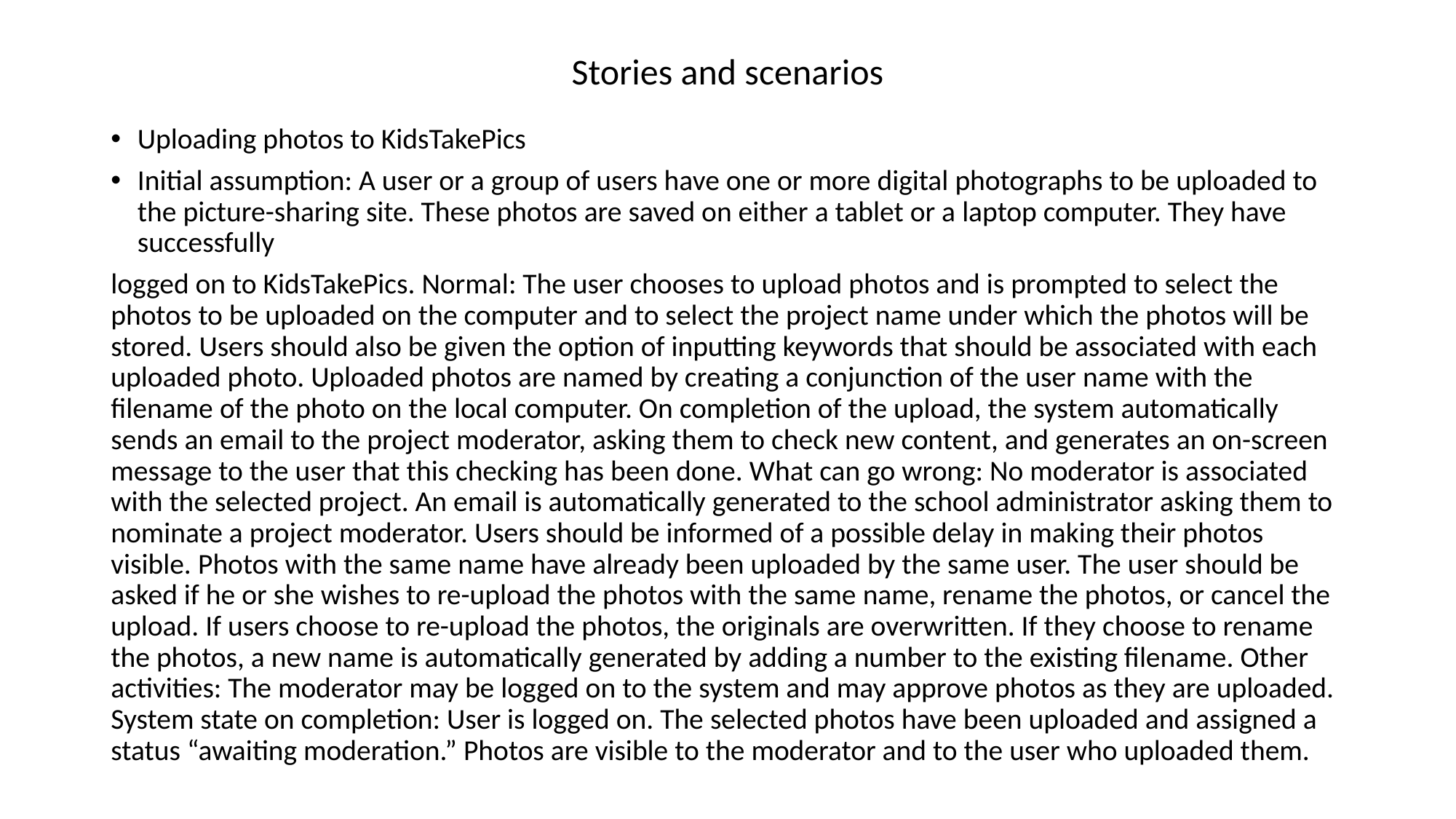

# Stories and scenarios
Uploading photos to KidsTakePics
Initial assumption: A user or a group of users have one or more digital photographs to be uploaded to the picture-sharing site. These photos are saved on either a tablet or a laptop computer. They have successfully
logged on to KidsTakePics. Normal: The user chooses to upload photos and is prompted to select the photos to be uploaded on the computer and to select the project name under which the photos will be stored. Users should also be given the option of inputting keywords that should be associated with each uploaded photo. Uploaded photos are named by creating a conjunction of the user name with the filename of the photo on the local computer. On completion of the upload, the system automatically sends an email to the project moderator, asking them to check new content, and generates an on-screen message to the user that this checking has been done. What can go wrong: No moderator is associated with the selected project. An email is automatically generated to the school administrator asking them to nominate a project moderator. Users should be informed of a possible delay in making their photos visible. Photos with the same name have already been uploaded by the same user. The user should be asked if he or she wishes to re-upload the photos with the same name, rename the photos, or cancel the upload. If users choose to re-upload the photos, the originals are overwritten. If they choose to rename the photos, a new name is automatically generated by adding a number to the existing filename. Other activities: The moderator may be logged on to the system and may approve photos as they are uploaded. System state on completion: User is logged on. The selected photos have been uploaded and assigned a status “awaiting moderation.” Photos are visible to the moderator and to the user who uploaded them.